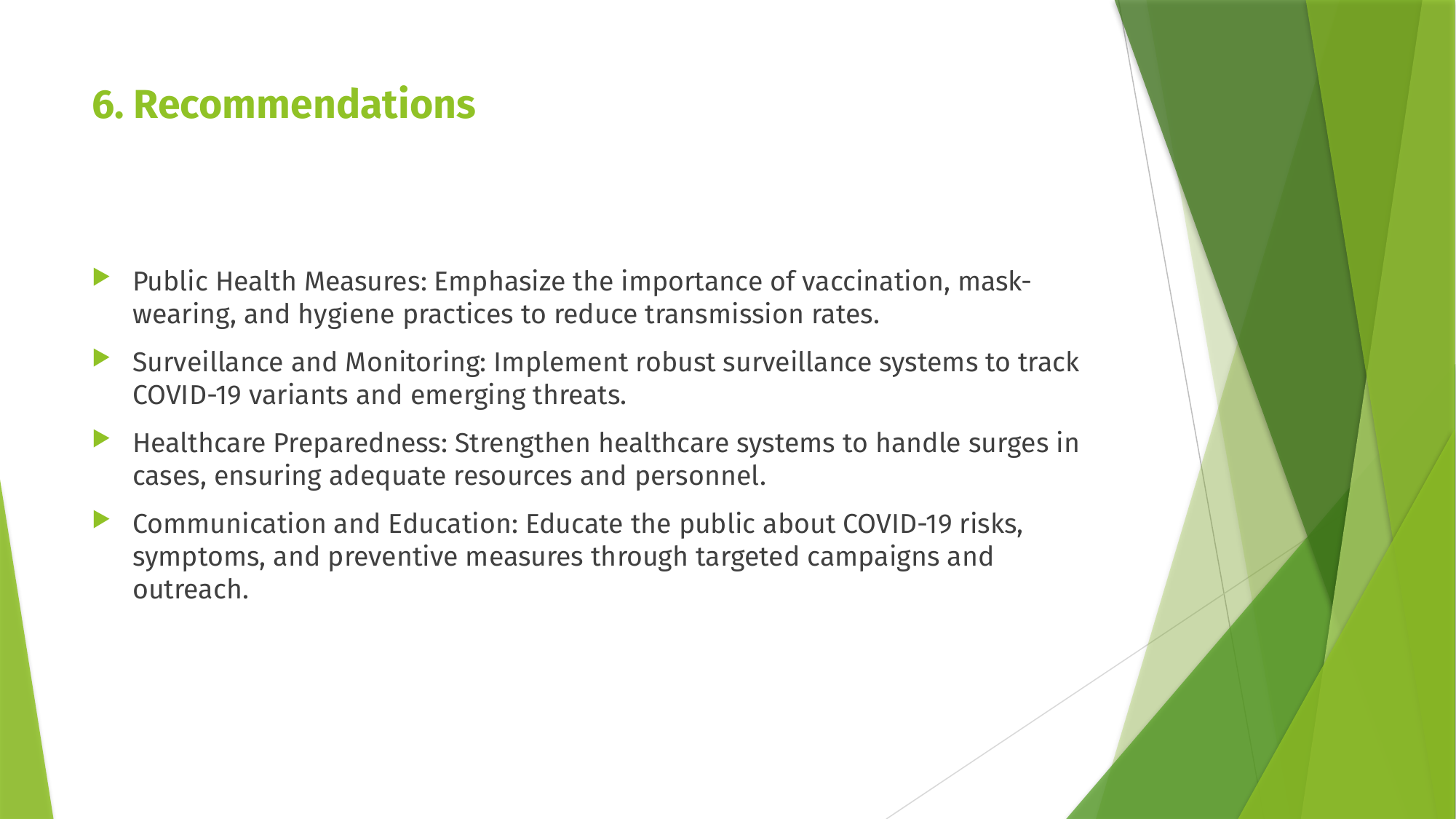

# 6. Recommendations
Public Health Measures: Emphasize the importance of vaccination, mask-wearing, and hygiene practices to reduce transmission rates.
Surveillance and Monitoring: Implement robust surveillance systems to track COVID-19 variants and emerging threats.
Healthcare Preparedness: Strengthen healthcare systems to handle surges in cases, ensuring adequate resources and personnel.
Communication and Education: Educate the public about COVID-19 risks, symptoms, and preventive measures through targeted campaigns and outreach.